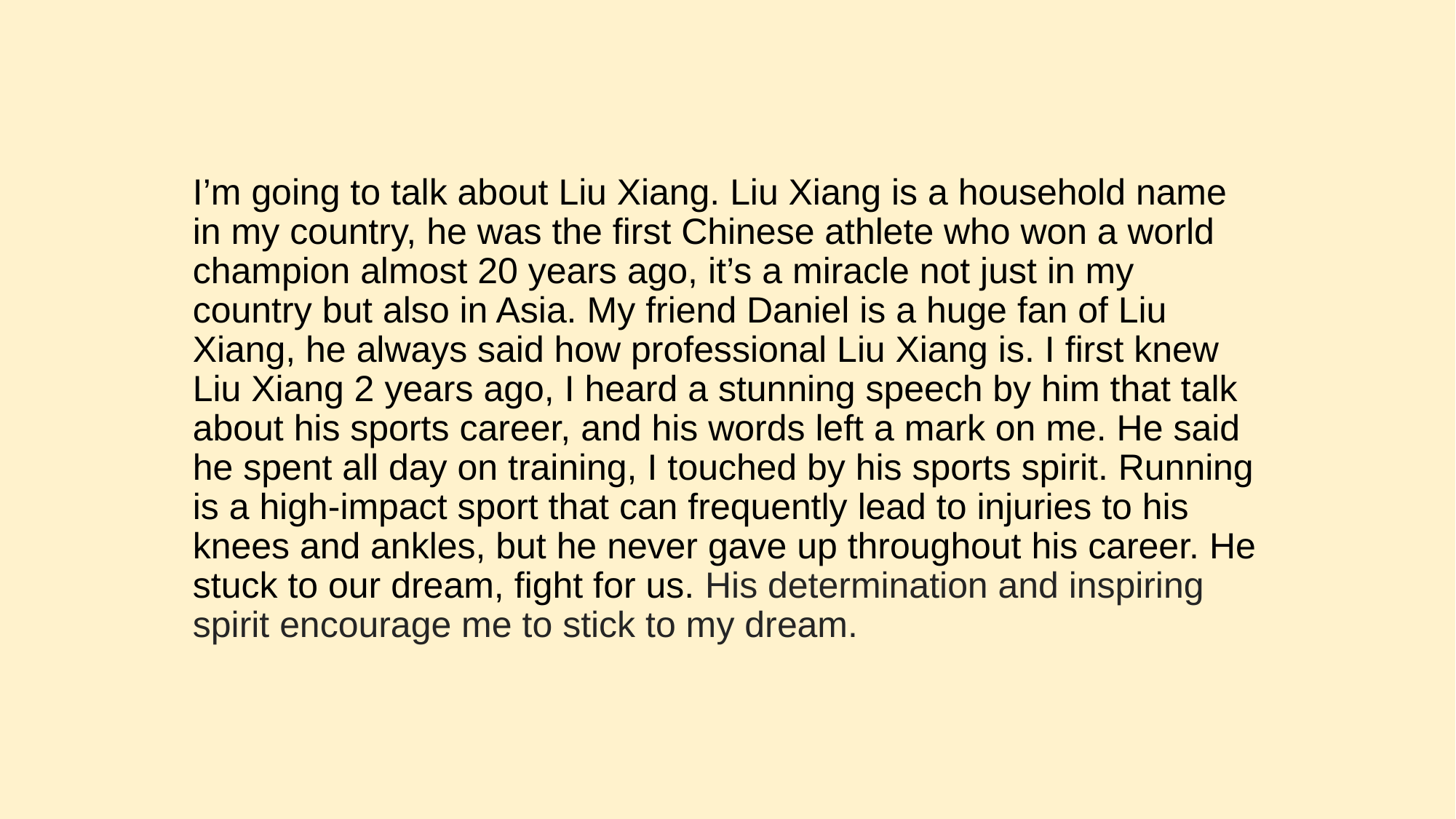

I’m going to talk about Liu Xiang. Liu Xiang is a household name in my country, he was the first Chinese athlete who won a world champion almost 20 years ago, it’s a miracle not just in my country but also in Asia. My friend Daniel is a huge fan of Liu Xiang, he always said how professional Liu Xiang is. I first knew Liu Xiang 2 years ago, I heard a stunning speech by him that talk about his sports career, and his words left a mark on me. He said he spent all day on training, I touched by his sports spirit. Running is a high-impact sport that can frequently lead to injuries to his knees and ankles, but he never gave up throughout his career. He stuck to our dream, fight for us. His determination and inspiring spirit encourage me to stick to my dream.